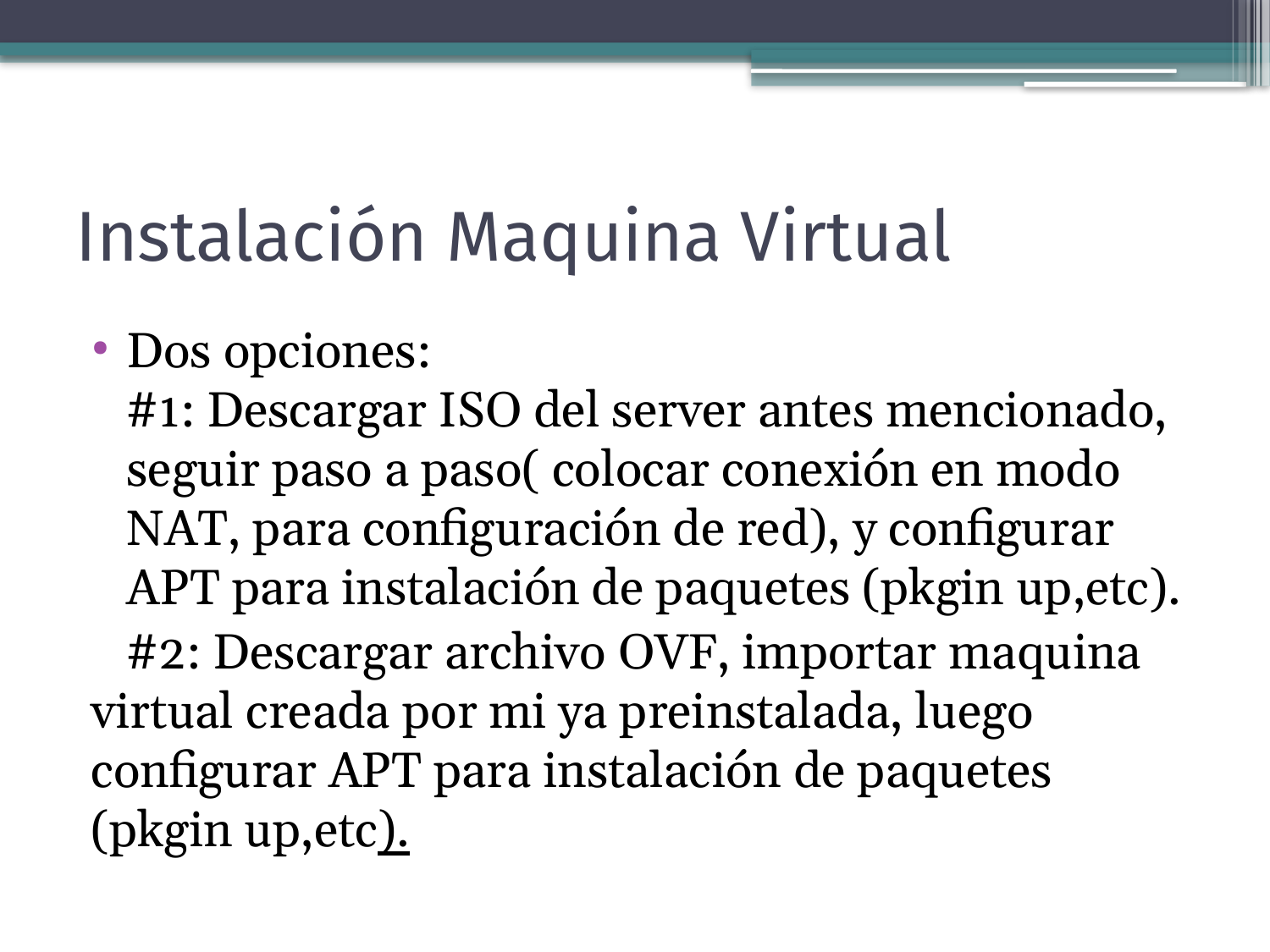

# Instalación Maquina Virtual
Dos opciones:
#1: Descargar ISO del server antes mencionado, seguir paso a paso( colocar conexión en modo NAT, para configuración de red), y configurar APT para instalación de paquetes (pkgin up,etc).
   #2: Descargar archivo OVF, importar maquina virtual creada por mi ya preinstalada, luego configurar APT para instalación de paquetes (pkgin up,etc).